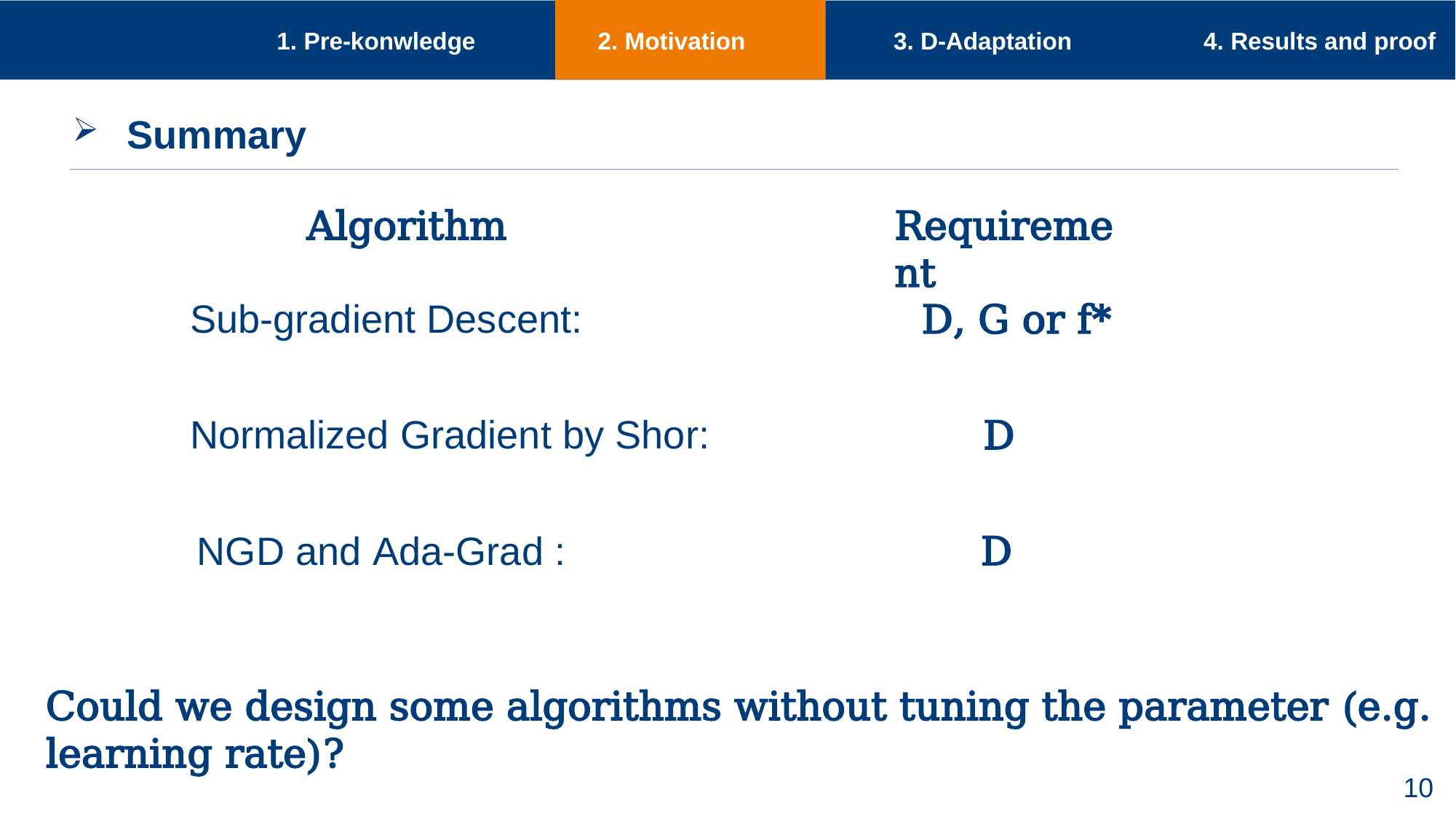

1. Pre-konwledge
2. Motivation
3. D-Adaptation
4. Results and proof
Summary
Algorithm
Requirement
Sub-gradient Descent:                               D, G or f*
Normalized Gradient by Shor:                         D
NGD and Ada-Grad :                                      D
Could we design some algorithms without tuning the parameter (e.g. learning rate)?
10